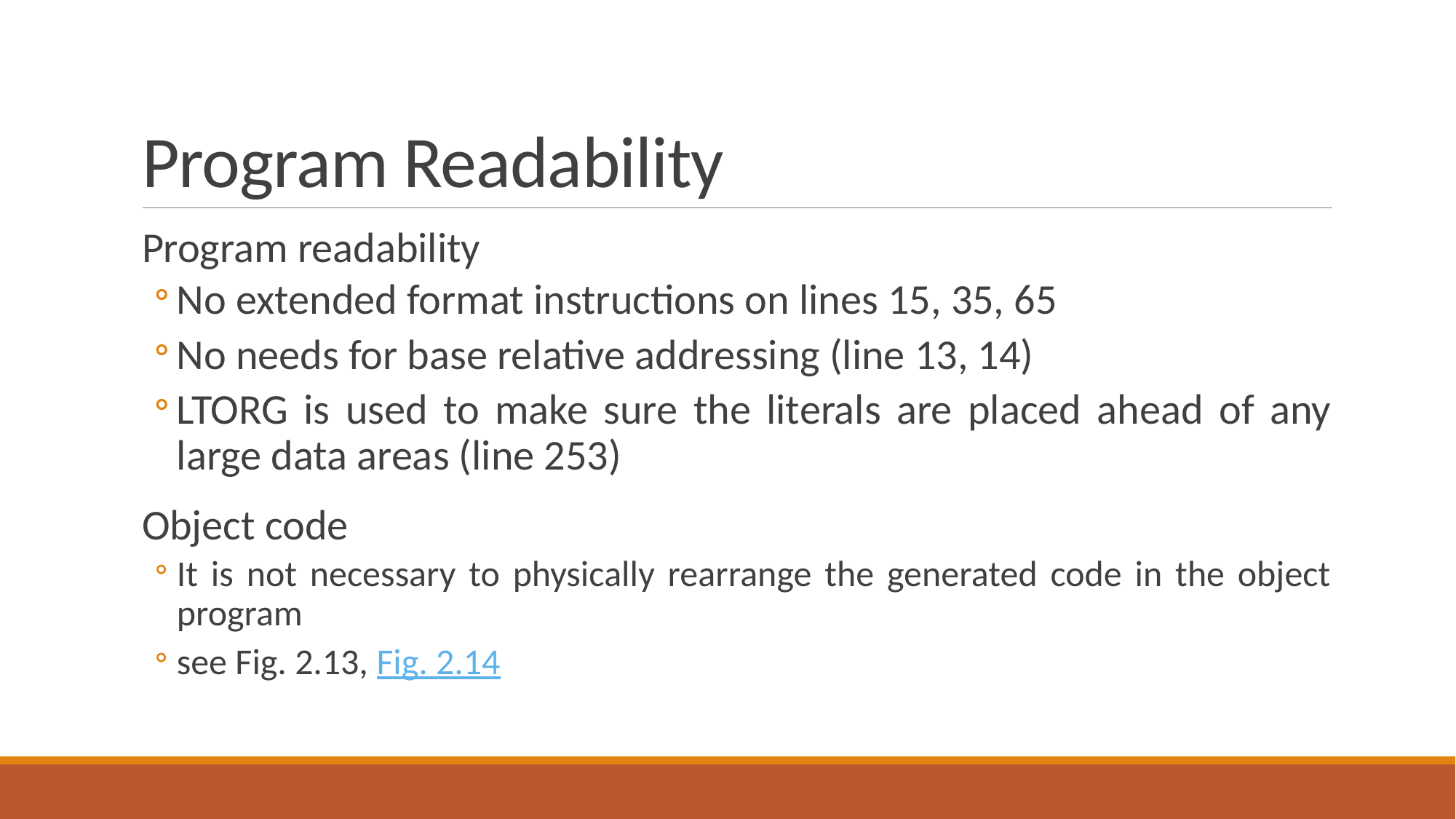

# Program Readability
Program readability
No extended format instructions on lines 15, 35, 65
No needs for base relative addressing (line 13, 14)
LTORG is used to make sure the literals are placed ahead of any large data areas (line 253)
Object code
It is not necessary to physically rearrange the generated code in the object program
see Fig. 2.13, Fig. 2.14